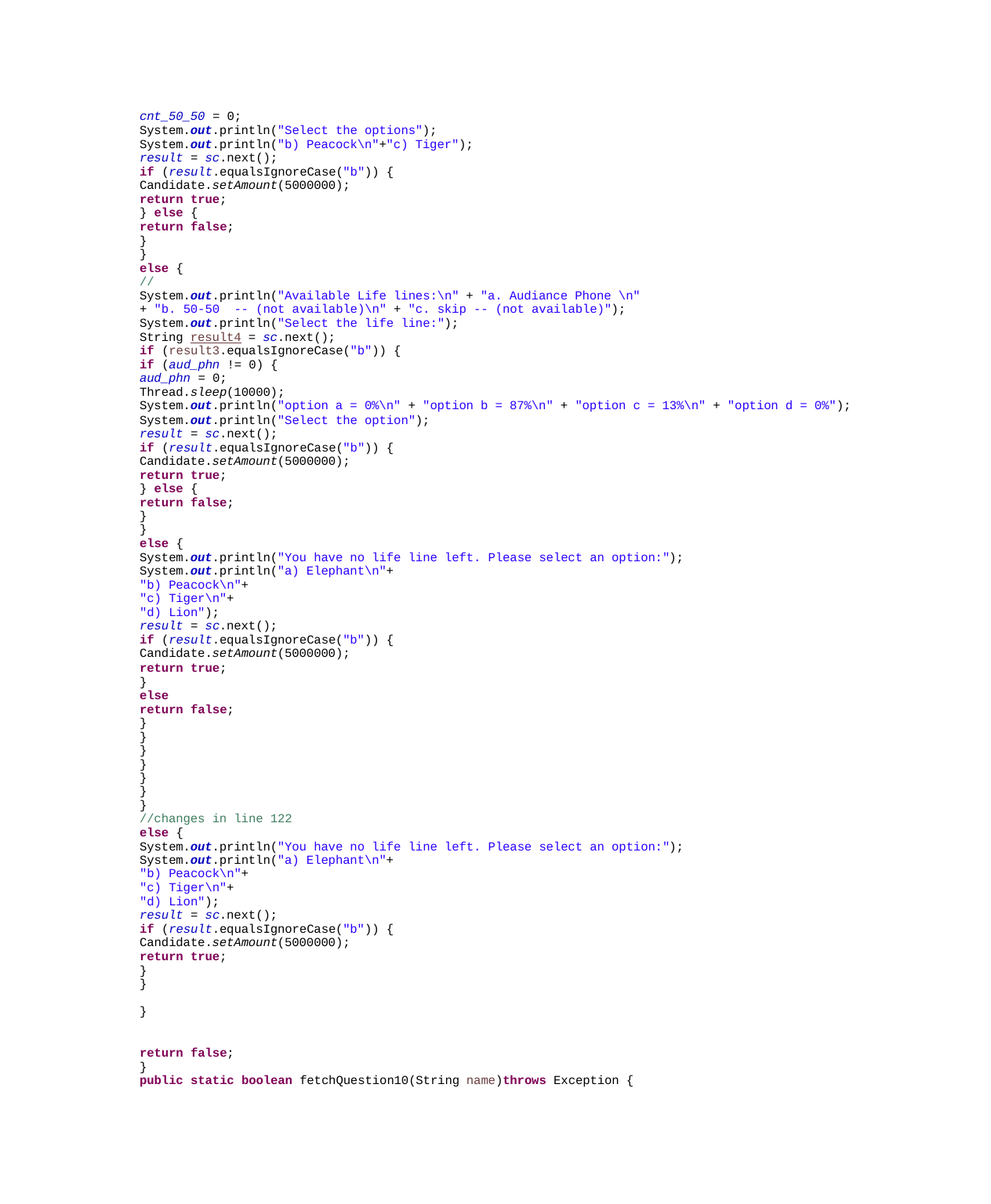

cnt_50_50 = 0;
System.out.println("Select the options");
System.out.println("b) Peacock\n"+"c) Tiger");
result = sc.next();
if (result.equalsIgnoreCase("b")) {
Candidate.setAmount(5000000);
return true;
} else {
return false;
}
}
else {
//
System.out.println("Available Life lines:\n" + "a. Audiance Phone \n"
+ "b. 50-50 -- (not available)\n" + "c. skip -- (not available)");
System.out.println("Select the life line:");
String result4 = sc.next();
if (result3.equalsIgnoreCase("b")) {
if (aud_phn != 0) {
aud_phn = 0;
Thread.sleep(10000);
System.out.println("option a = 0%\n" + "option b = 87%\n" + "option c = 13%\n" + "option d = 0%");
System.out.println("Select the option");
result = sc.next();
if (result.equalsIgnoreCase("b")) {
Candidate.setAmount(5000000);
return true;
} else {
return false;
}
}
else {
System.out.println("You have no life line left. Please select an option:");
System.out.println("a) Elephant\n"+
"b) Peacock\n"+
"c) Tiger\n"+
"d) Lion");
result = sc.next();
if (result.equalsIgnoreCase("b")) {
Candidate.setAmount(5000000);
return true;
}
else
return false;
}
}
}
}
}
}
}
//changes in line 122
else {
System.out.println("You have no life line left. Please select an option:");
System.out.println("a) Elephant\n"+
"b) Peacock\n"+
"c) Tiger\n"+
"d) Lion");
result = sc.next();
if (result.equalsIgnoreCase("b")) {
Candidate.setAmount(5000000);
return true;
}
}

}

return false;
}
public static boolean fetchQuestion10(String name)throws Exception {